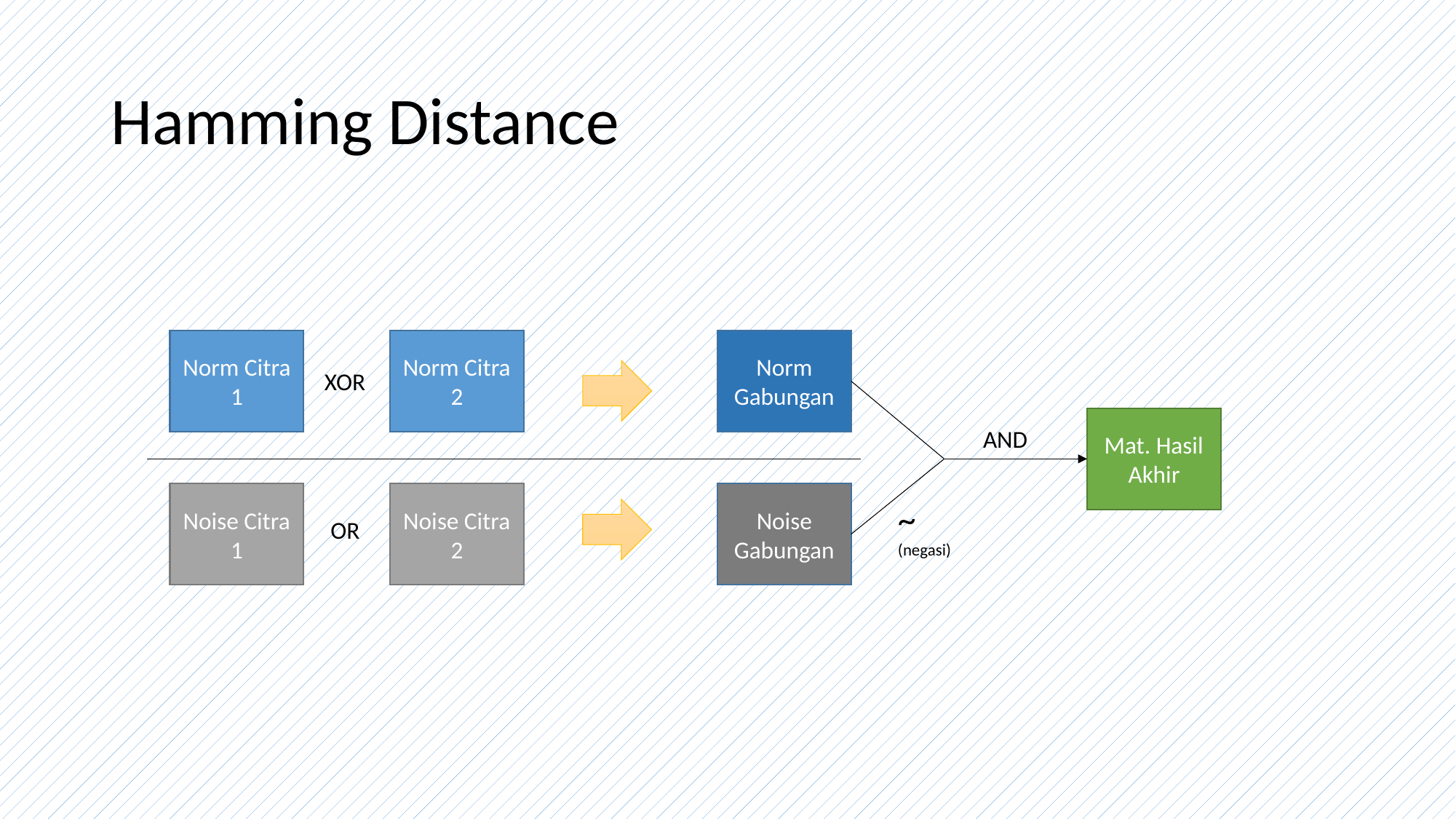

# Hamming Distance

Norm Citra 1
Norm Citra 2
Norm Gabungan

XOR
Mat. Hasil Akhir
AND
Noise Citra 1
Noise Citra 2
Noise Gabungan
~ (negasi)

OR